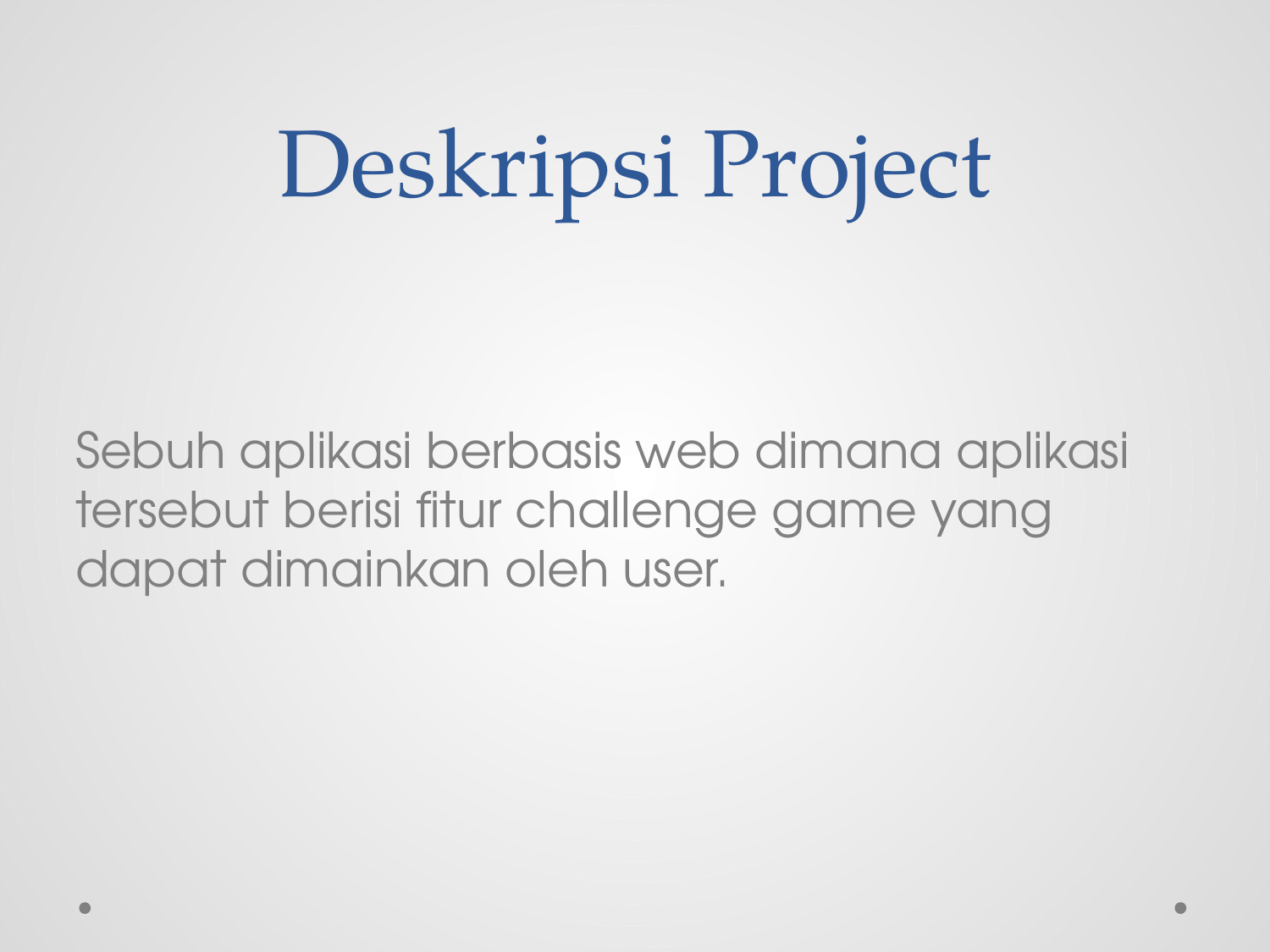

# Deskripsi Project
Sebuh aplikasi berbasis web dimana aplikasi tersebut berisi fitur challenge game yang dapat dimainkan oleh user.